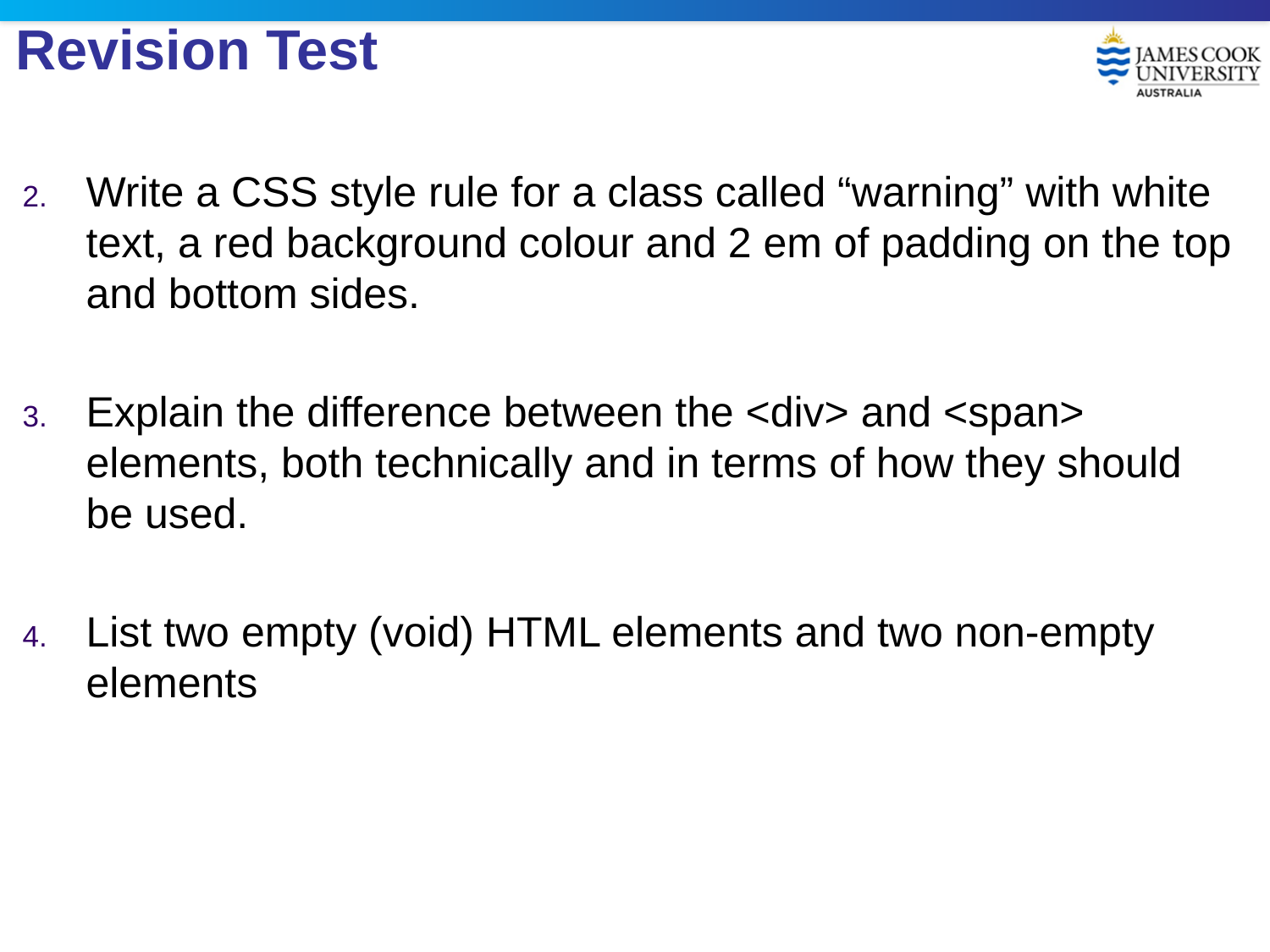

# Revision Test
Write a CSS style rule for a class called “warning” with white text, a red background colour and 2 em of padding on the top and bottom sides.

Explain the difference between the <div> and <span> elements, both technically and in terms of how they should be used.

List two empty (void) HTML elements and two non-empty elements